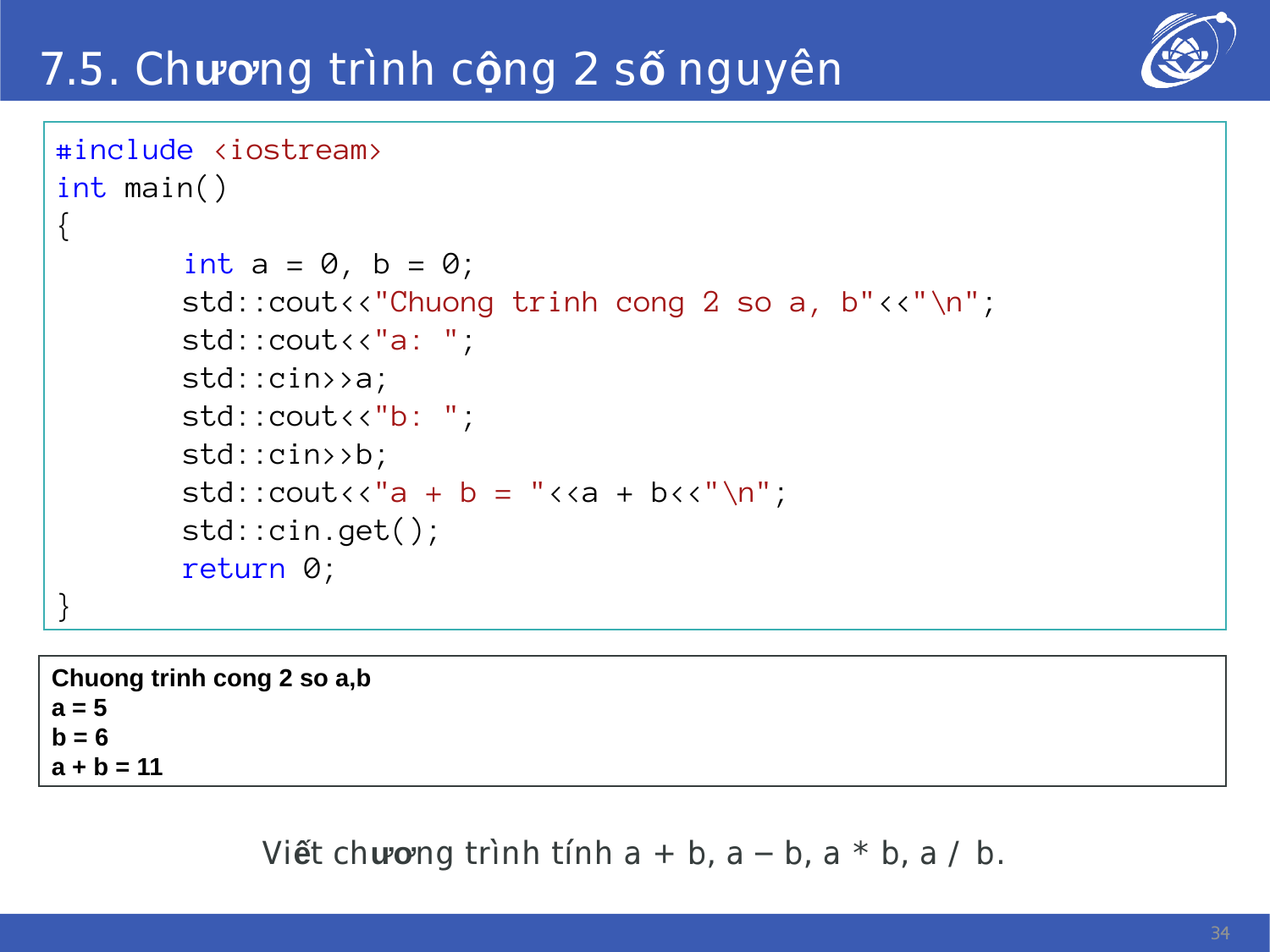

# 7.5. Chương trình cộng 2 số nguyên
#include <iostream>
int main()
{
	int a = 0, b = 0;
   	std::cout<<"Chuong trinh cong 2 so a, b"<<"\n";
    	std::cout<<"a: ";
    	std::cin>>a;
    	std::cout<<"b: ";
    	std::cin>>b;
    	std::cout<<"a + b = "<<a + b<<"\n";
	std::cin.get();
    	return 0;
}
Chuong trinh cong 2 so a,b
a = 5
b = 6
a + b = 11
Viết chương trình tính a + b, a – b, a * b, a / b.
34